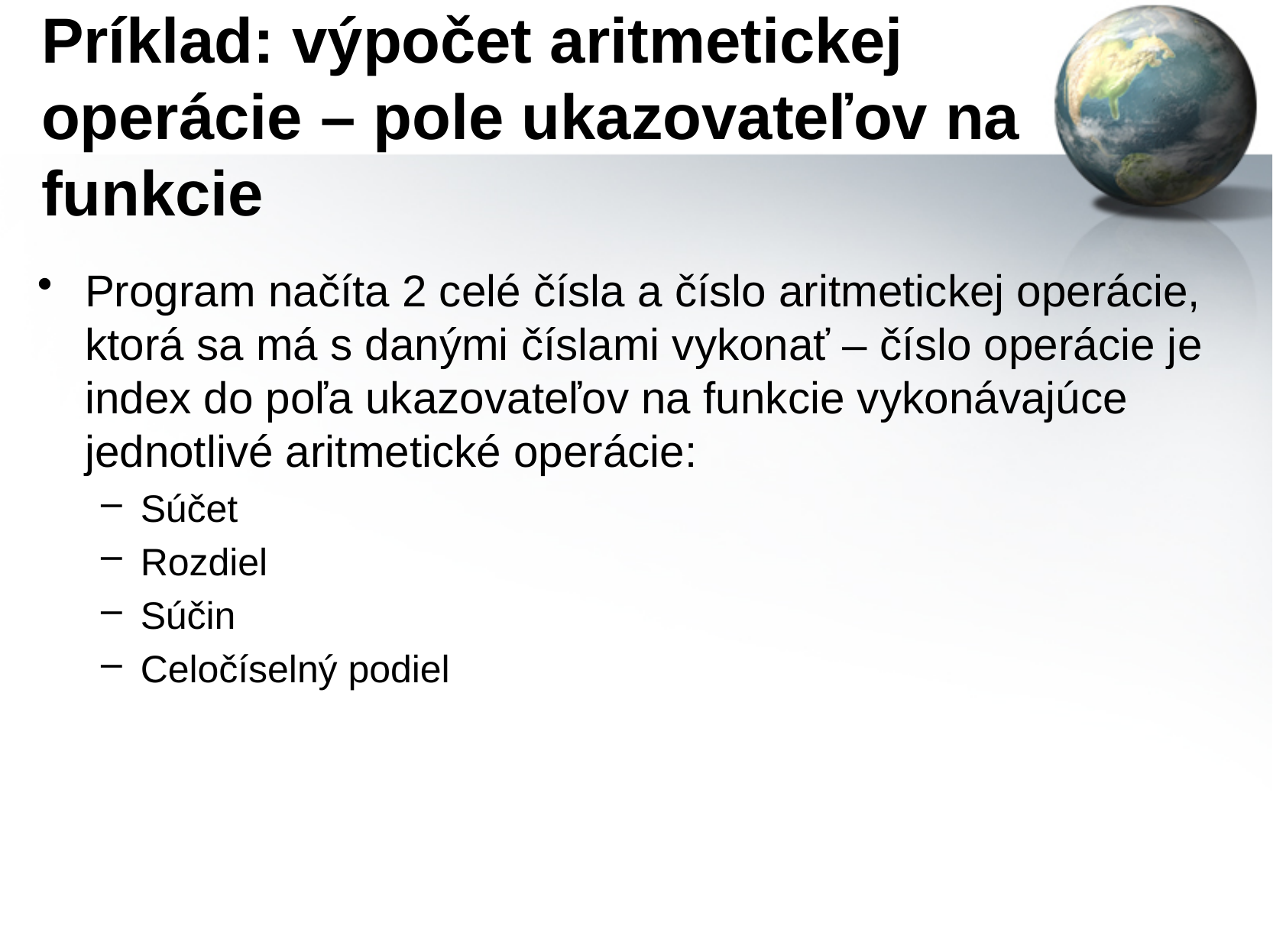

# Príklad: výpočet aritmetickej operácie – pole ukazovateľov na funkcie
Program načíta 2 celé čísla a číslo aritmetickej operácie, ktorá sa má s danými číslami vykonať – číslo operácie je index do poľa ukazovateľov na funkcie vykonávajúce jednotlivé aritmetické operácie:
Súčet
Rozdiel
Súčin
Celočíselný podiel